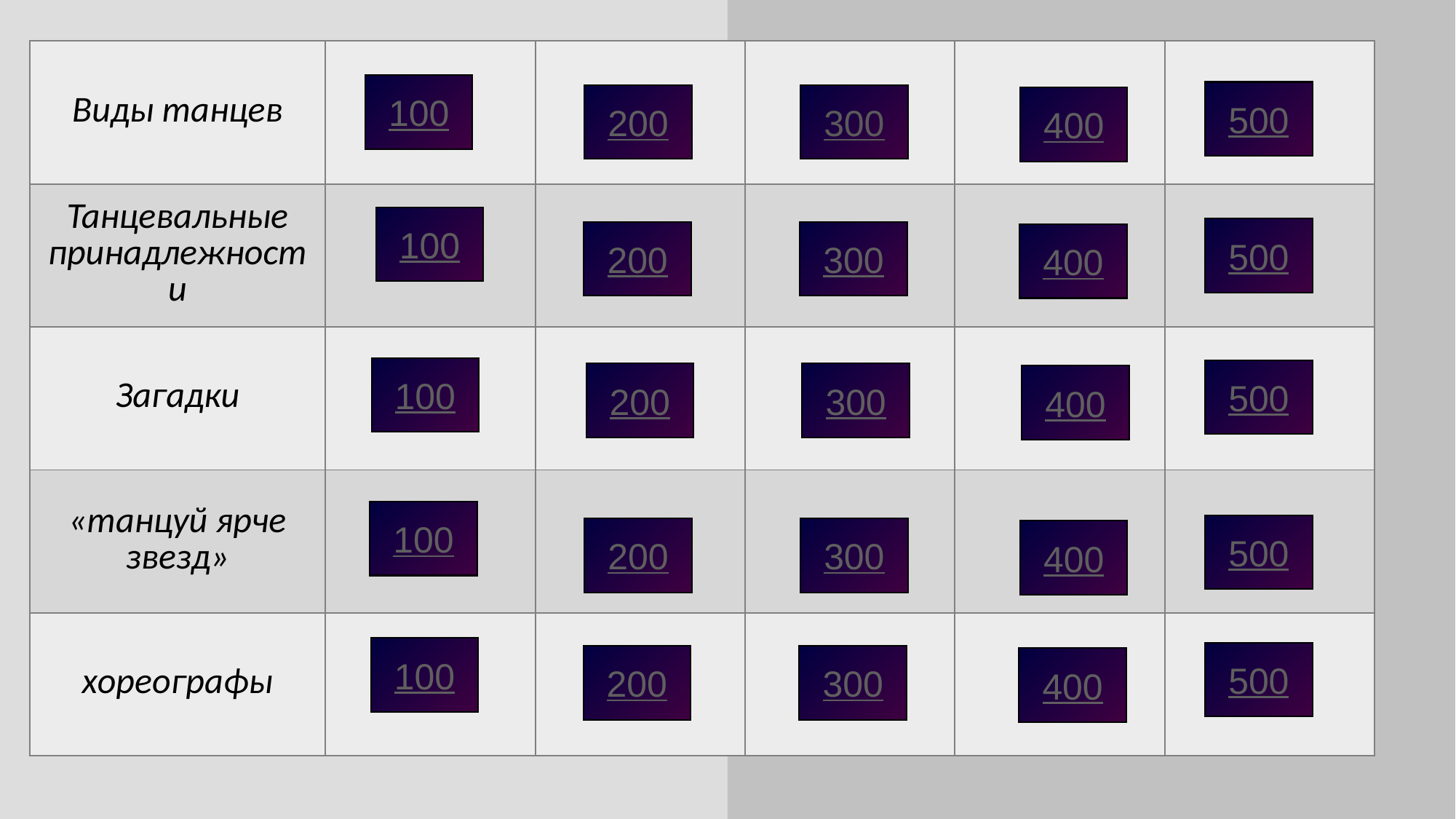

| Виды танцев |  |  |  |  |  |
| --- | --- | --- | --- | --- | --- |
| Танцевальные принадлежности |  |  |  |  |  |
| Загадки |  |  |  |  |  |
| «танцуй ярче звезд» |  |  |  |  |  |
| хореографы |  |  |  |  |  |
100
500
200
300
400
100
500
200
300
400
100
500
200
300
400
100
500
200
300
400
100
500
200
300
400